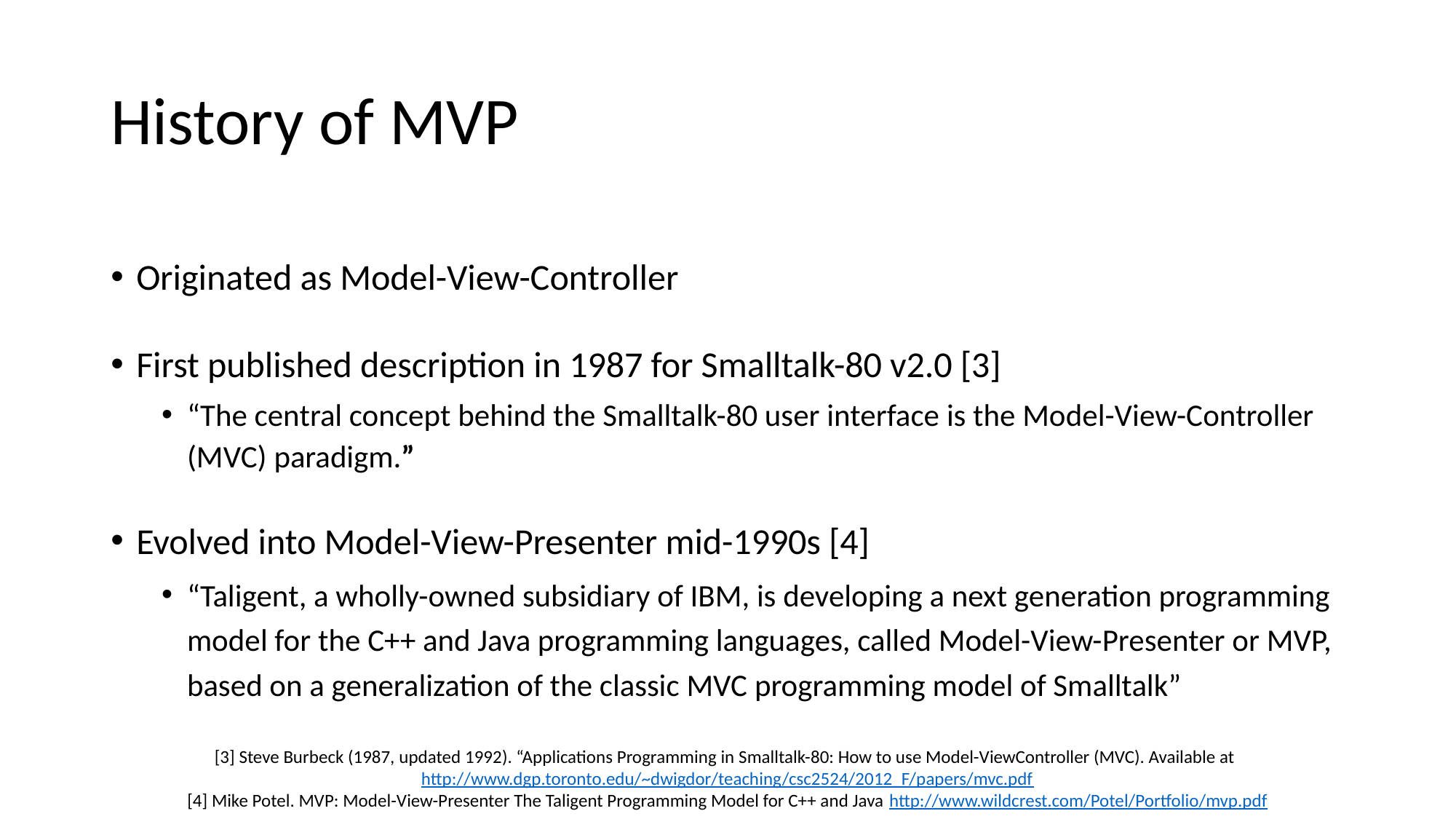

# History of MVP
Originated as Model-View-Controller
First published description in 1987 for Smalltalk-80 v2.0 [3]
“The central concept behind the Smalltalk-80 user interface is the Model-View-Controller (MVC) paradigm.”
Evolved into Model-View-Presenter mid-1990s [4]
“Taligent, a wholly-owned subsidiary of IBM, is developing a next generation programming model for the C++ and Java programming languages, called Model-View-Presenter or MVP, based on a generalization of the classic MVC programming model of Smalltalk”
[3] Steve Burbeck (1987, updated 1992). “Applications Programming in Smalltalk-80: How to use Model-ViewController (MVC). Available at http://www.dgp.toronto.edu/~dwigdor/teaching/csc2524/2012_F/papers/mvc.pdf
[4] Mike Potel. MVP: Model-View-Presenter The Taligent Programming Model for C++ and Java http://www.wildcrest.com/Potel/Portfolio/mvp.pdf